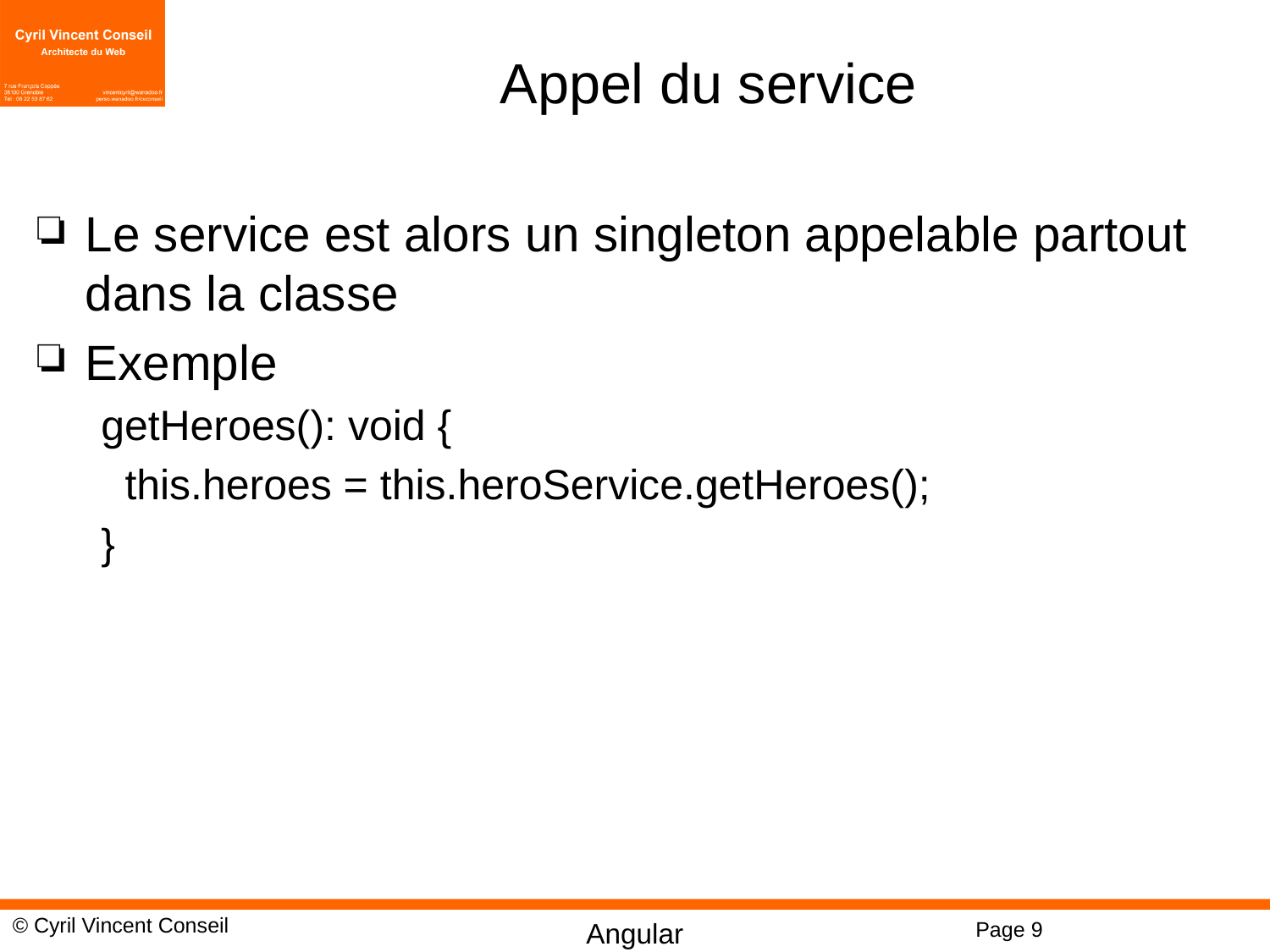

# Appel du service
Le service est alors un singleton appelable partout dans la classe
Exemple
getHeroes(): void {
  this.heroes = this.heroService.getHeroes();
}